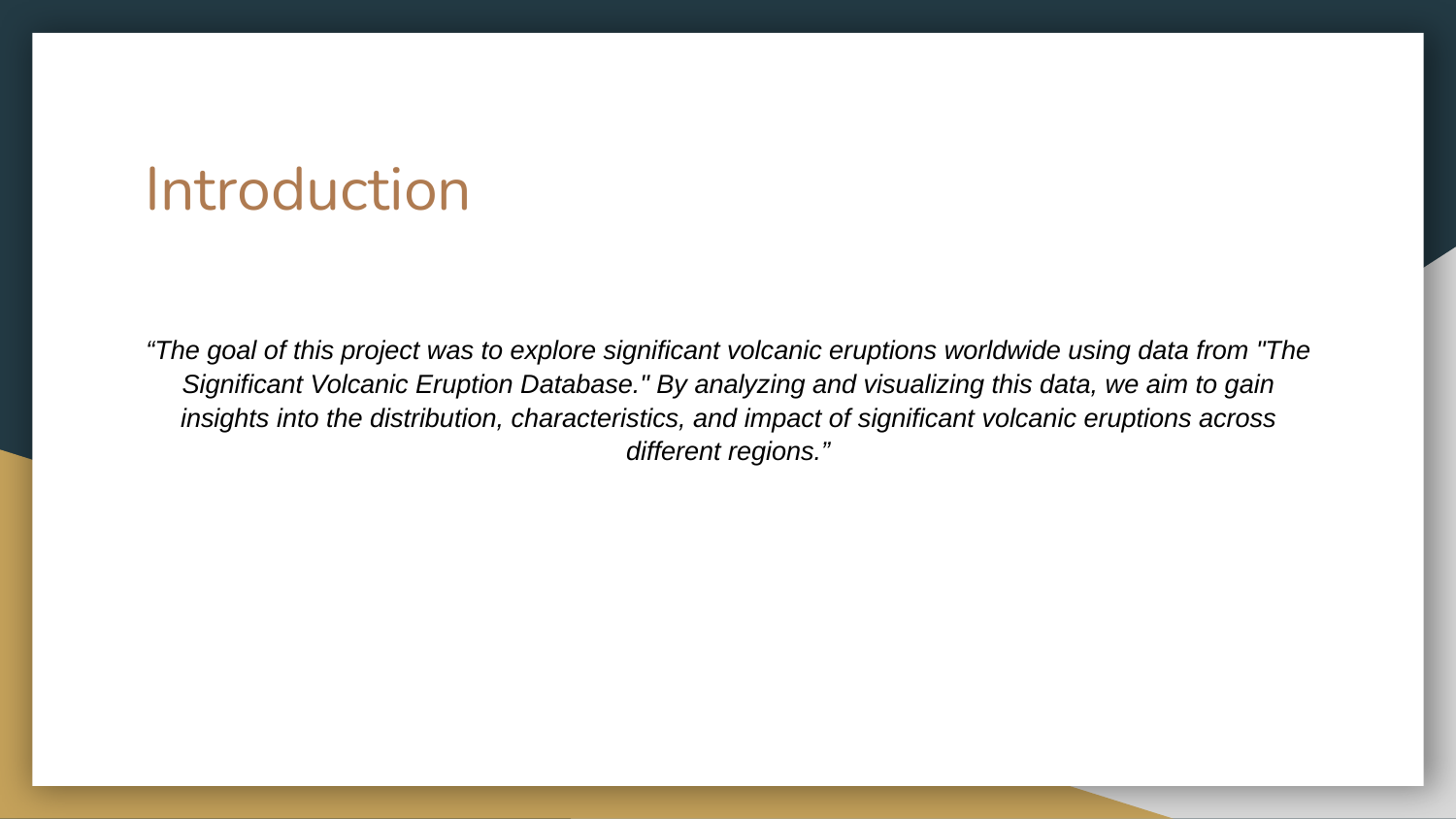

# Introduction
“The goal of this project was to explore significant volcanic eruptions worldwide using data from "The Significant Volcanic Eruption Database." By analyzing and visualizing this data, we aim to gain insights into the distribution, characteristics, and impact of significant volcanic eruptions across different regions.”